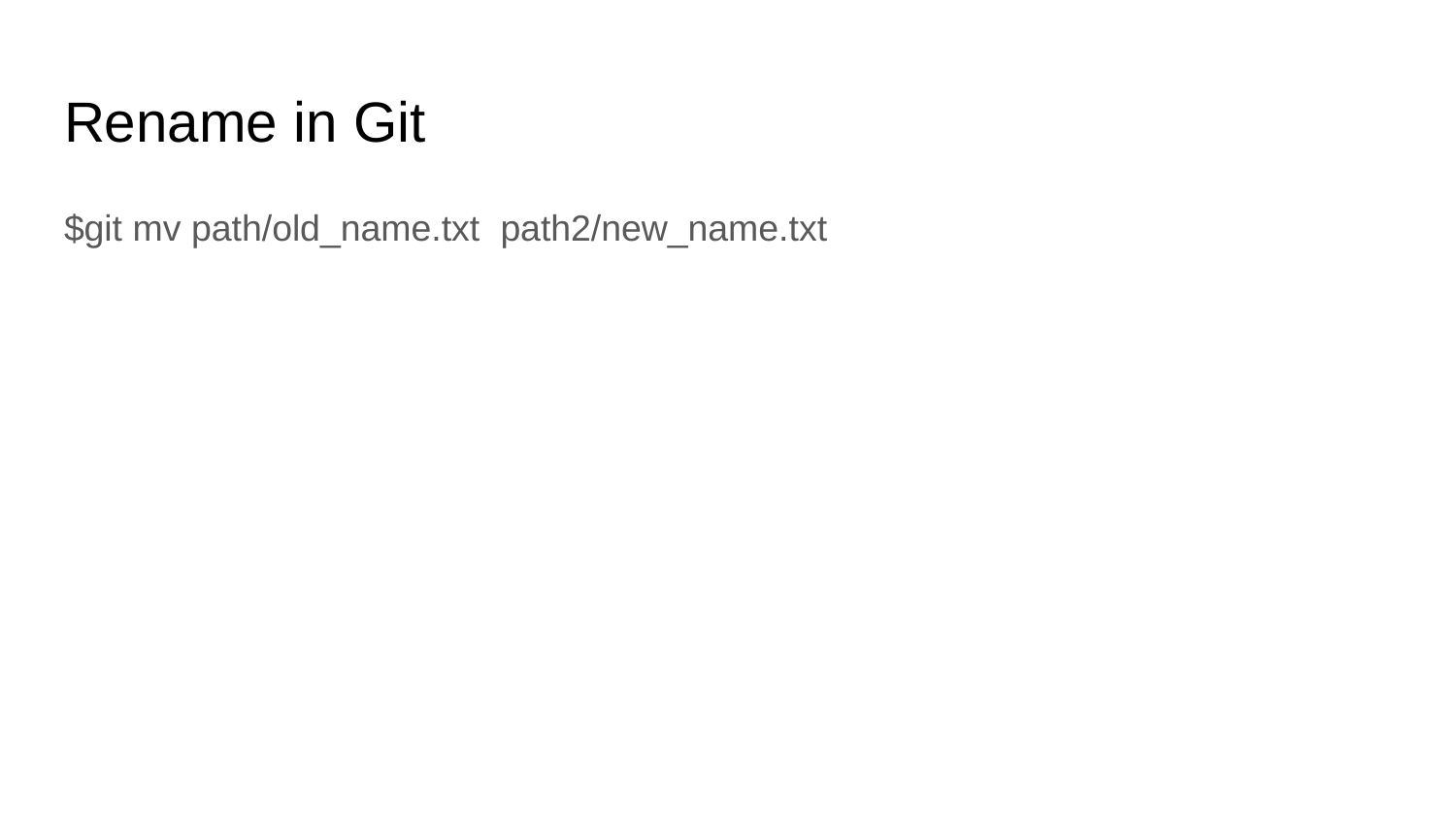

# Rename in Git
$git mv path/old_name.txt  path2/new_name.txt